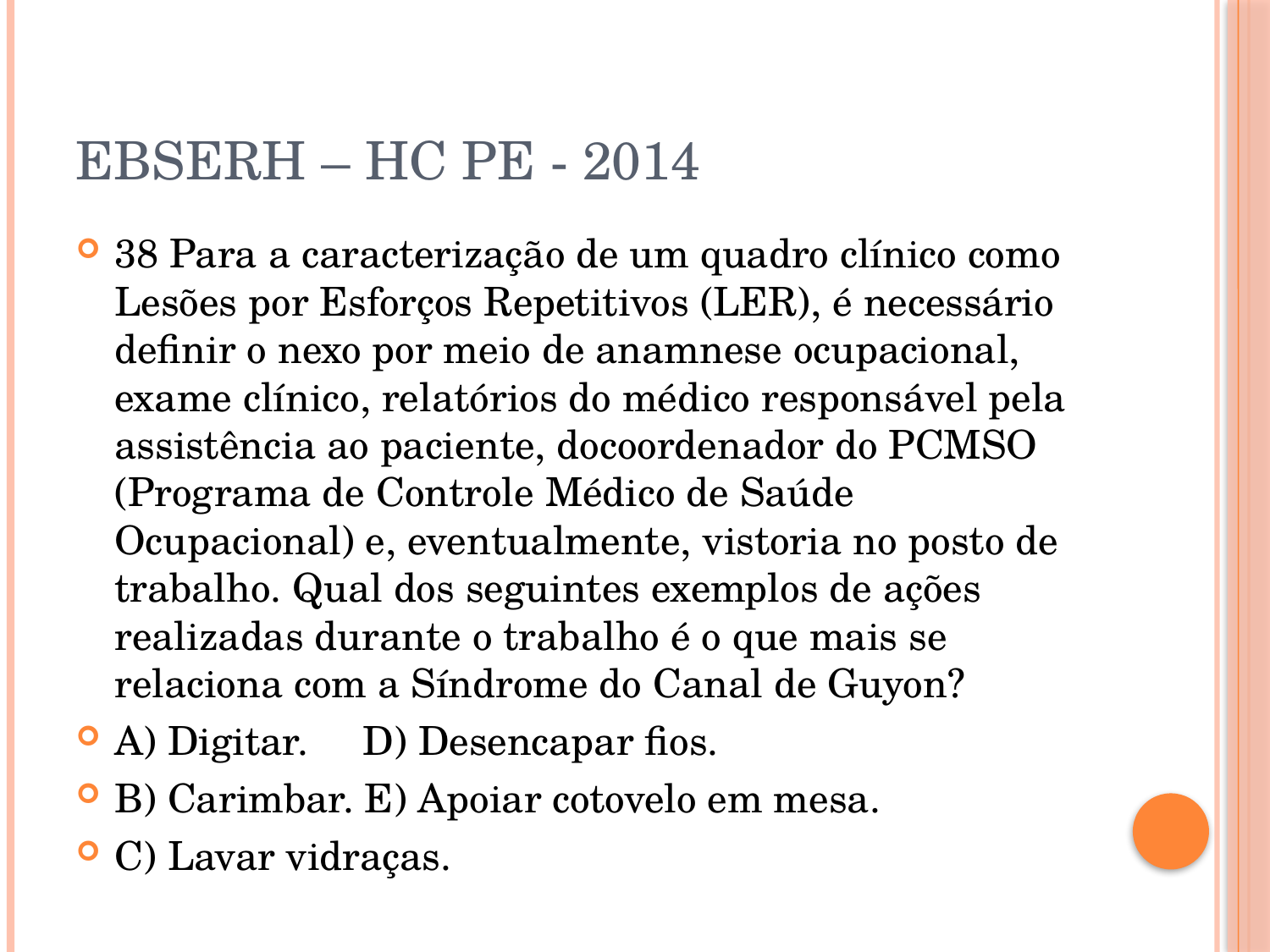

# EBSERH – HC PE - 2014
38 Para a caracterização de um quadro clínico como Lesões por Esforços Repetitivos (LER), é necessário definir o nexo por meio de anamnese ocupacional, exame clínico, relatórios do médico responsável pela assistência ao paciente, docoordenador do PCMSO (Programa de Controle Médico de Saúde Ocupacional) e, eventualmente, vistoria no posto de trabalho. Qual dos seguintes exemplos de ações realizadas durante o trabalho é o que mais se relaciona com a Síndrome do Canal de Guyon?
A) Digitar.     D) Desencapar fios.
B) Carimbar. E) Apoiar cotovelo em mesa.
C) Lavar vidraças.